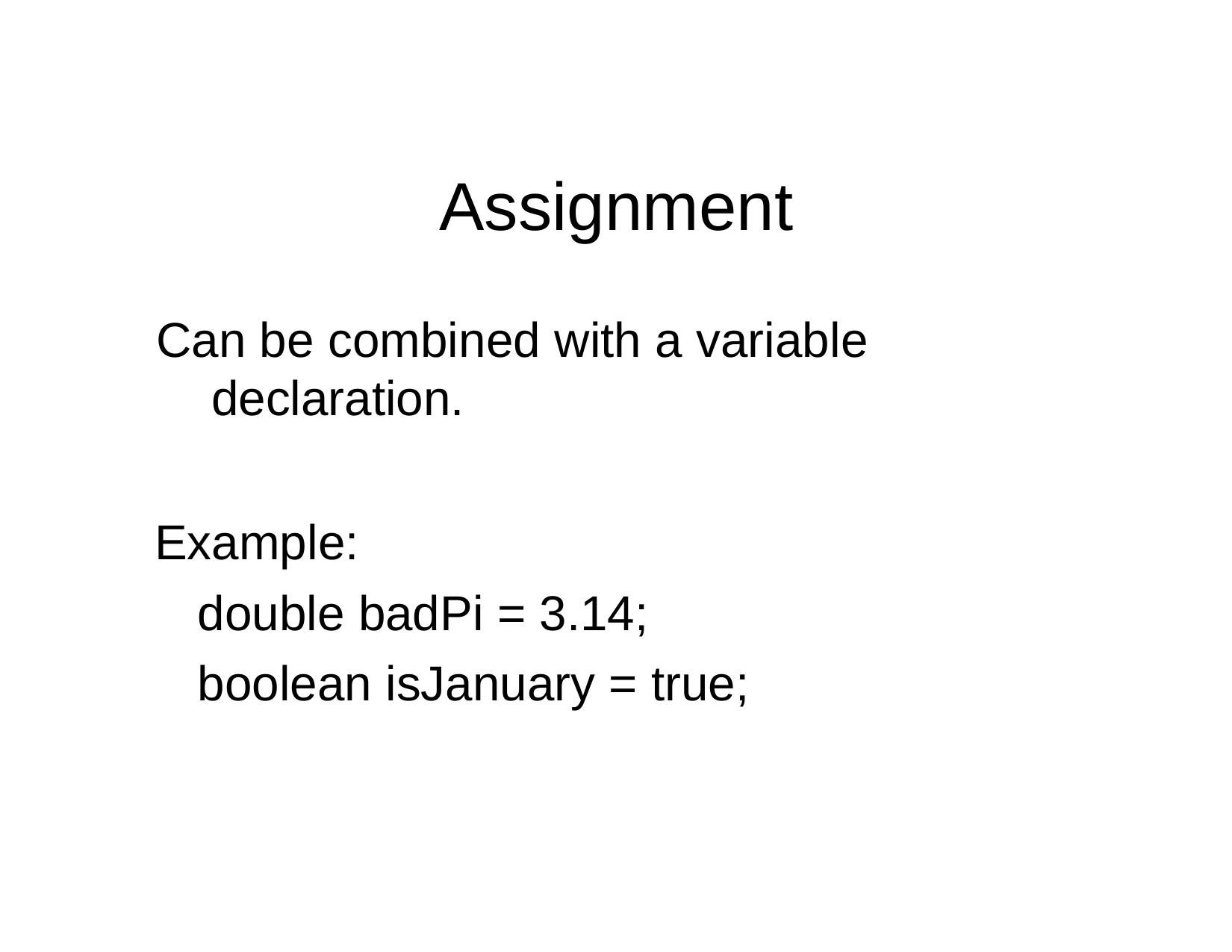

# Assignment
Can be combined with a variable  declaration.

Example:
double badPi = 3.14;  boolean isJanuary = true;